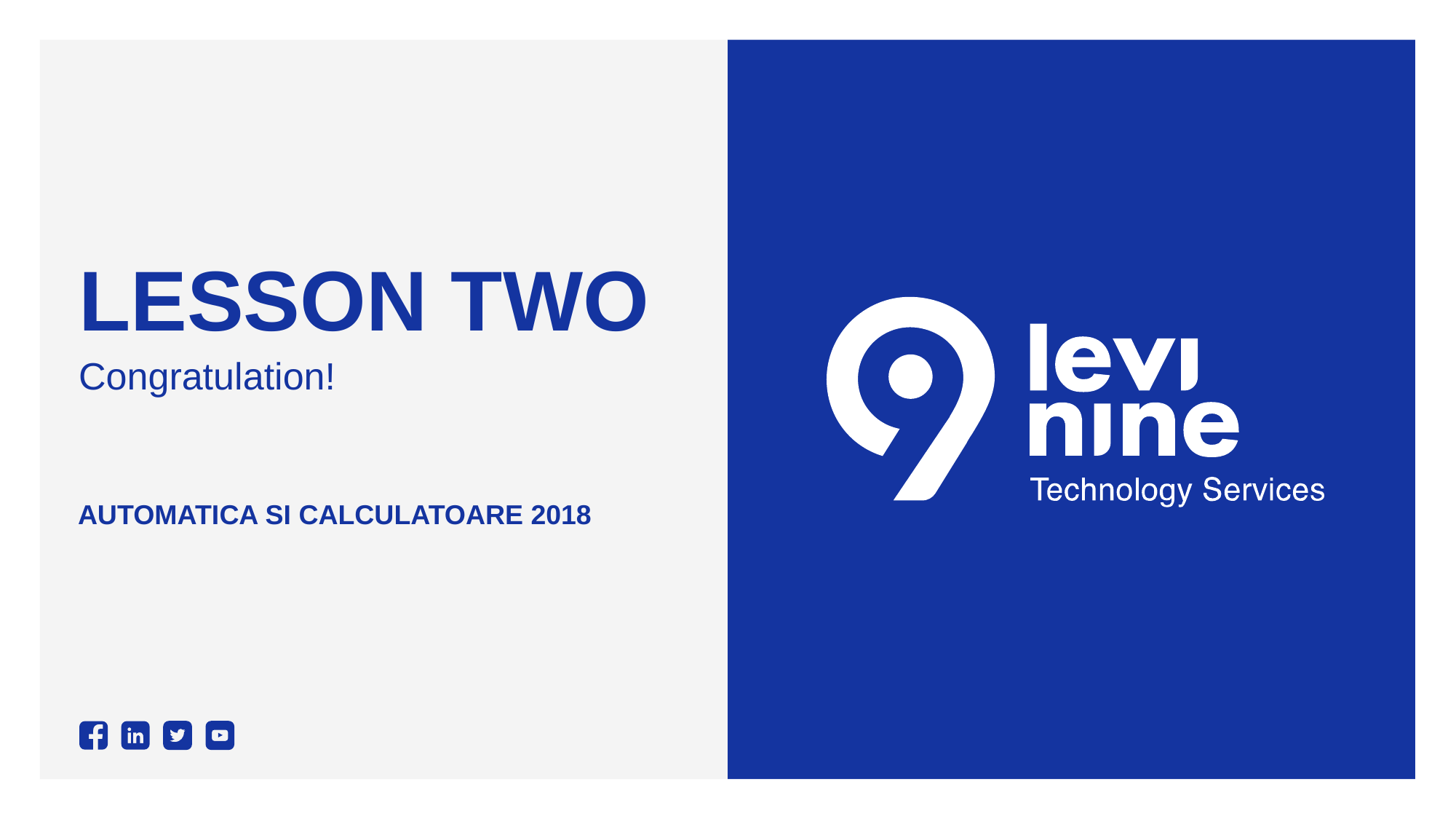

# Lesson Two
Congratulation!
Automatica si Calculatoare 2018